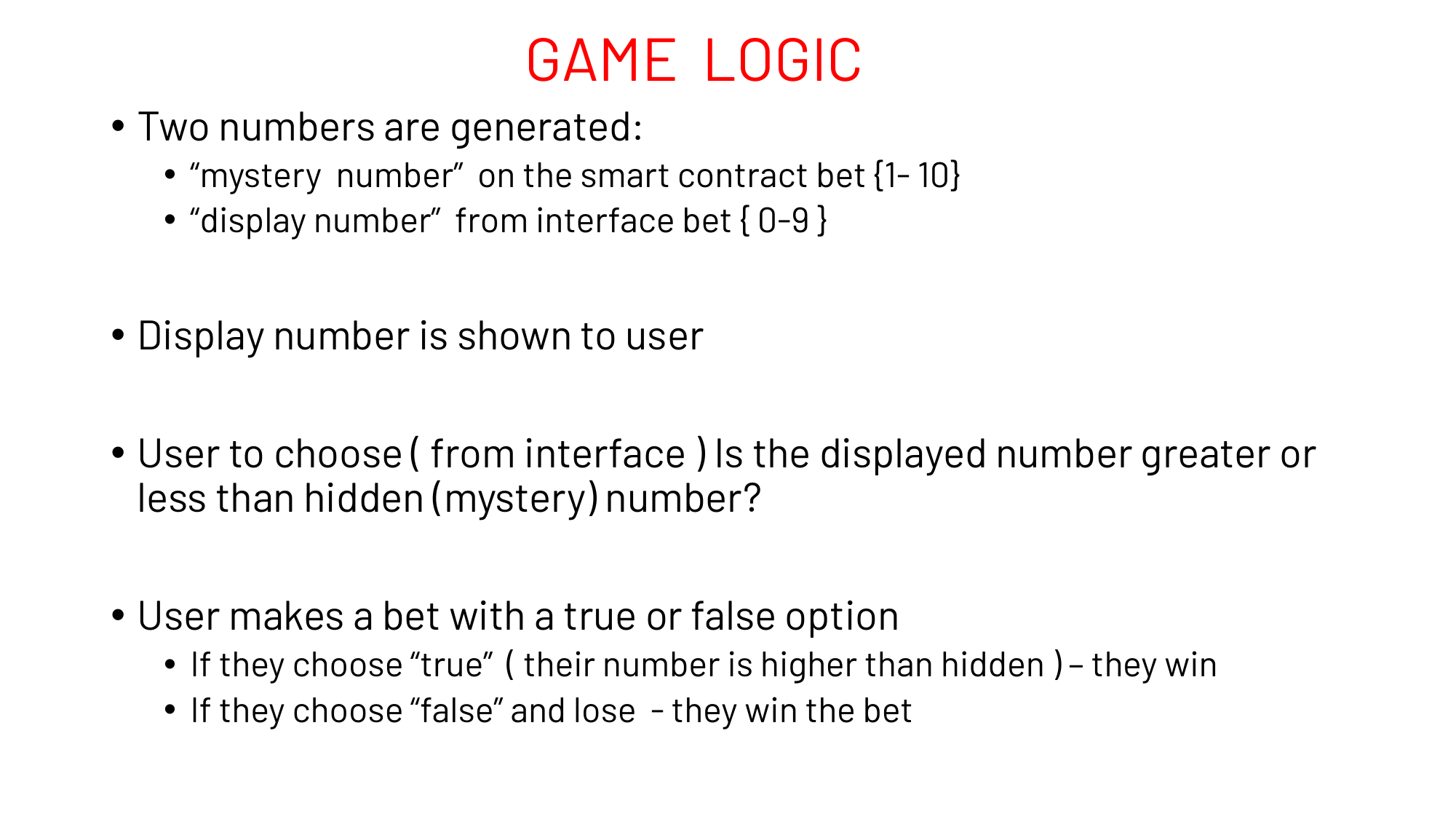

GAME  LOGIC
Two numbers are generated:
“mystery  number”  on the smart contract bet {1- 10}
“display number”  from interface bet { 0-9 }

Display number is shown to user

User to choose ( from interface ) Is the displayed number greater or less than hidden (mystery) number?

User makes a bet with a true or false option
If they choose “true”  ( their number is higher than hidden ) – they win
If they choose “false” and lose  - they win the bet